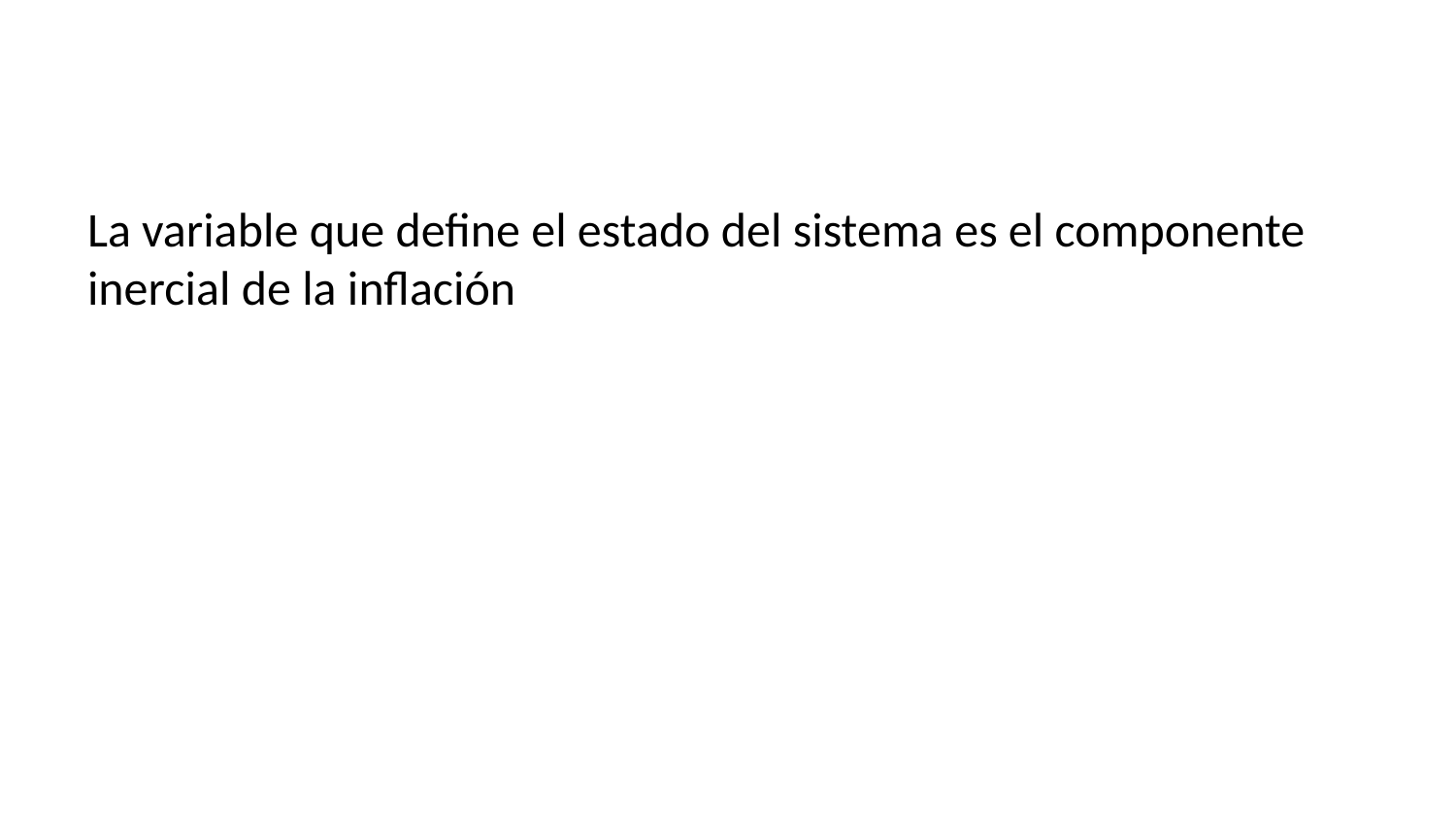

La variable que define el estado del sistema es el componente inercial de la inflación